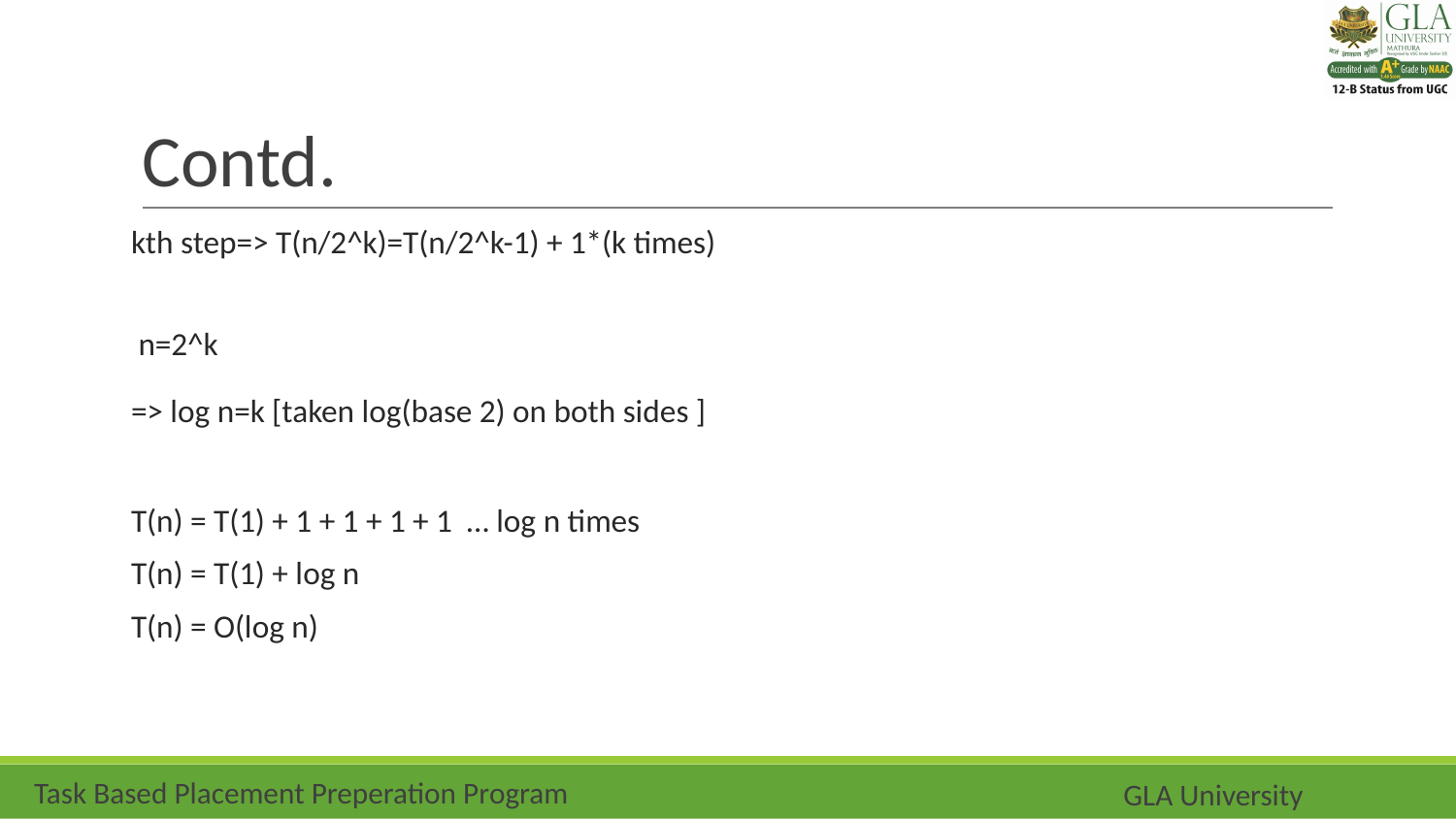

# Contd.
kth step=> T(n/2^k)=T(n/2^k-1) + 1*(k times)

 n=2^k
=> log n=k [taken log(base 2) on both sides ]

T(n) = T(1) + 1 + 1 + 1 + 1  … log n times
T(n) = T(1) + log n
T(n) = O(log n)